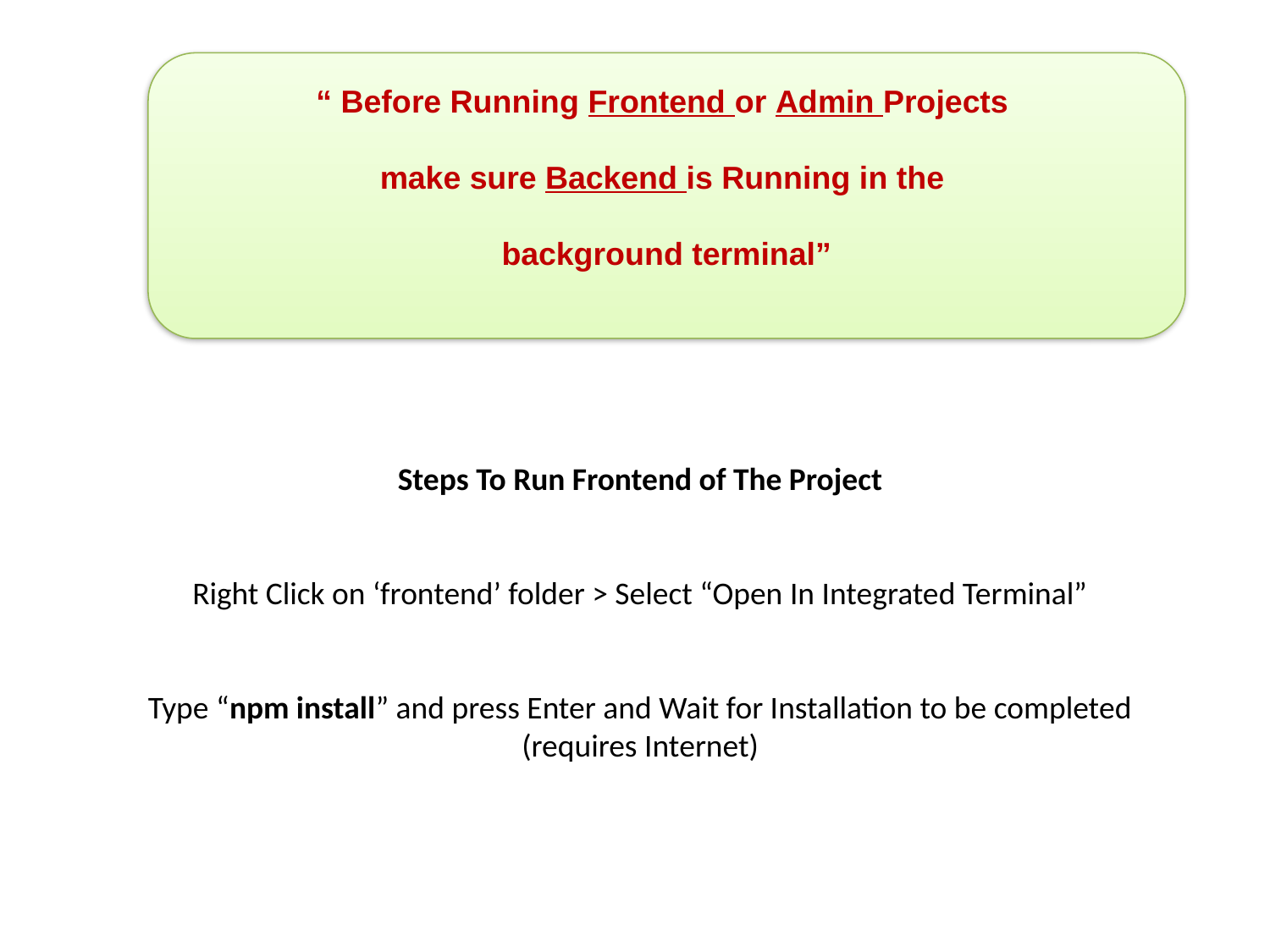

“ Before Running Frontend or Admin Projects

make sure Backend is Running in the

background terminal”

Steps To Run Frontend of The Project

Right Click on ‘frontend’ folder > Select “Open In Integrated Terminal”

Type “npm install” and press Enter and Wait for Installation to be completed (requires Internet)